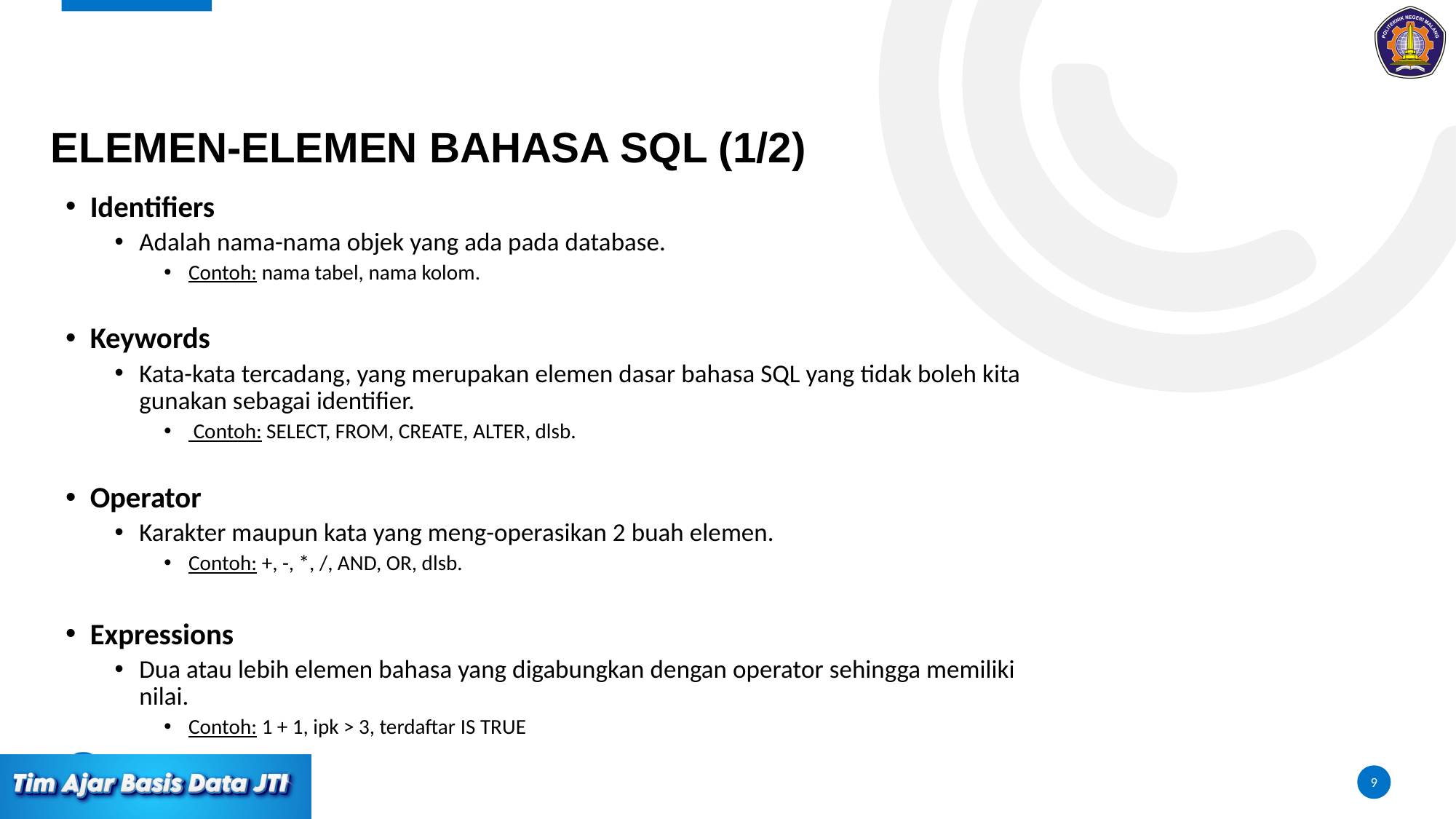

# ELEMEN-ELEMEN BAHASA SQL (1/2)
Identifiers
Adalah nama-nama objek yang ada pada database.
Contoh: nama tabel, nama kolom.

Keywords
Kata-kata tercadang, yang merupakan elemen dasar bahasa SQL yang tidak boleh kita gunakan sebagai identifier.
 Contoh: SELECT, FROM, CREATE, ALTER, dlsb.

Operator
Karakter maupun kata yang meng-operasikan 2 buah elemen.
Contoh: +, -, *, /, AND, OR, dlsb.

Expressions
Dua atau lebih elemen bahasa yang digabungkan dengan operator sehingga memiliki nilai.
Contoh: 1 + 1, ipk > 3, terdaftar IS TRUE
9